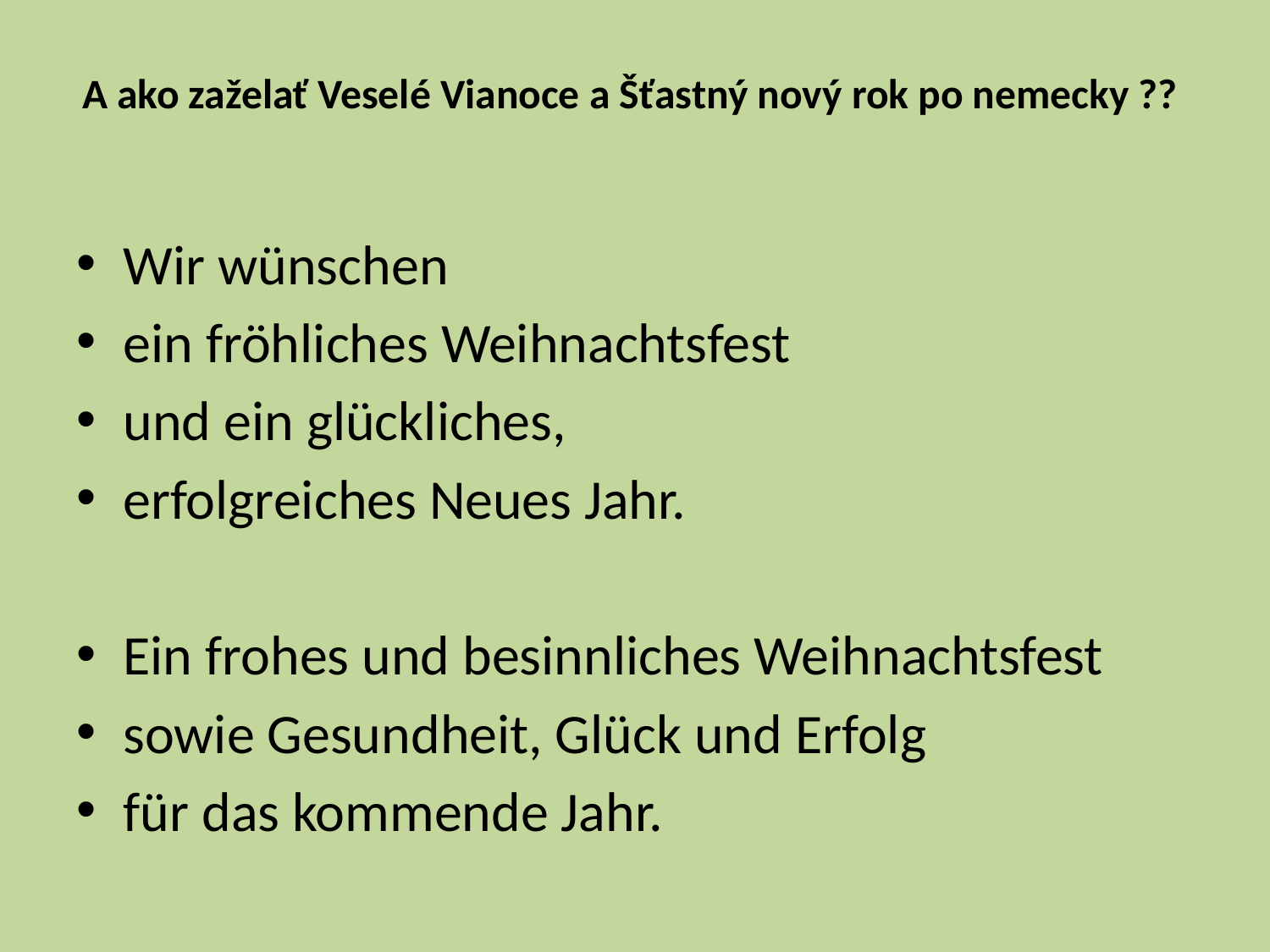

# A ako zaželať Veselé Vianoce a Šťastný nový rok po nemecky ??
Wir wünschen
ein fröhliches Weihnachtsfest
und ein glückliches,
erfolgreiches Neues Jahr.

Ein frohes und besinnliches Weihnachtsfest
sowie Gesundheit, Glück und Erfolg
für das kommende Jahr.